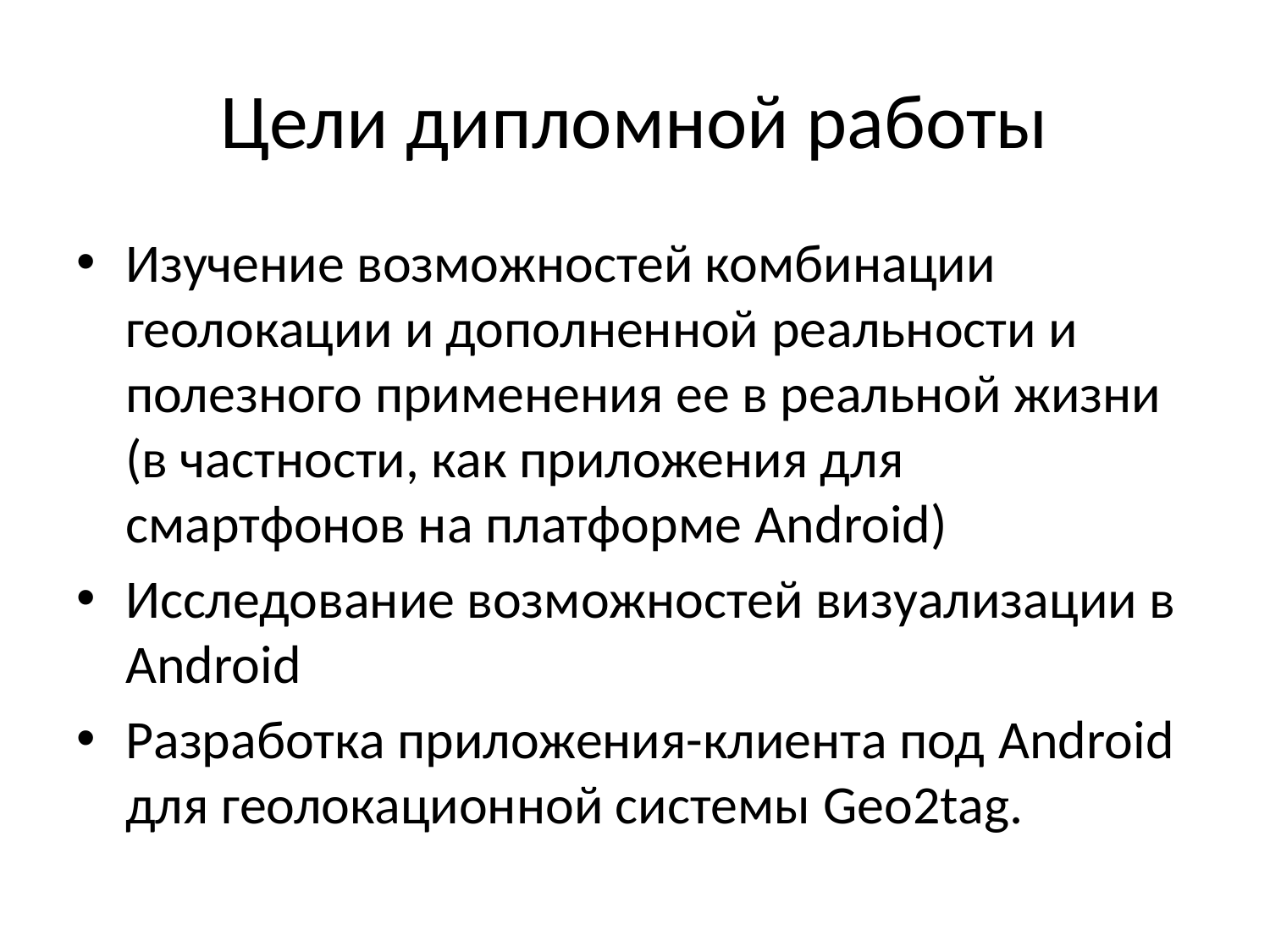

# Цели дипломной работы
Изучение возможностей комбинации геолокации и дополненной реальности и полезного применения ее в реальной жизни (в частности, как приложения для смартфонов на платформе Android)
Исследование возможностей визуализации в Android
Разработка приложения-клиента под Android для геолокационной системы Geo2tag.